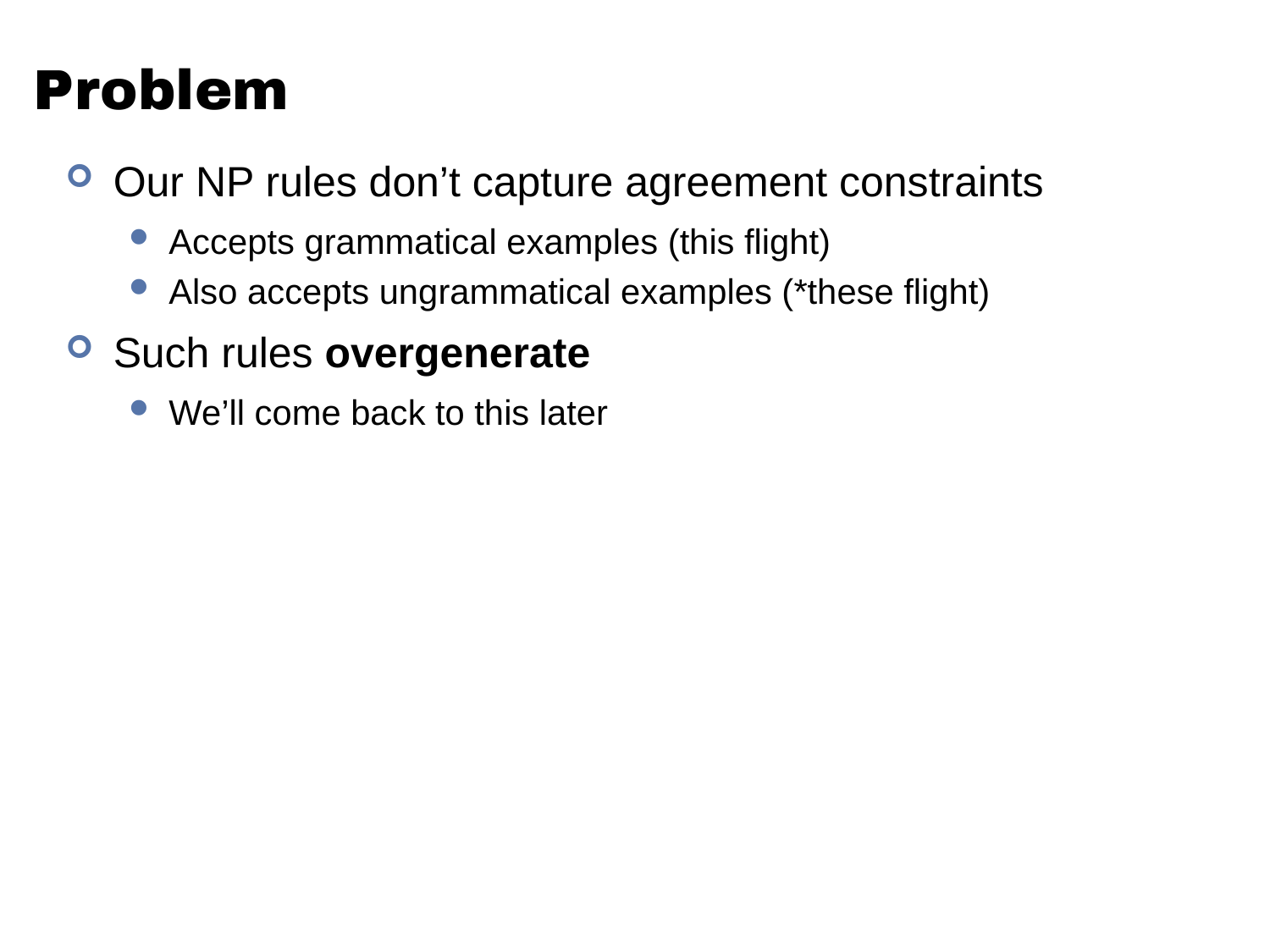

# Problem
Our NP rules don’t capture agreement constraints
Accepts grammatical examples (this flight)
Also accepts ungrammatical examples (*these flight)
Such rules overgenerate
We’ll come back to this later